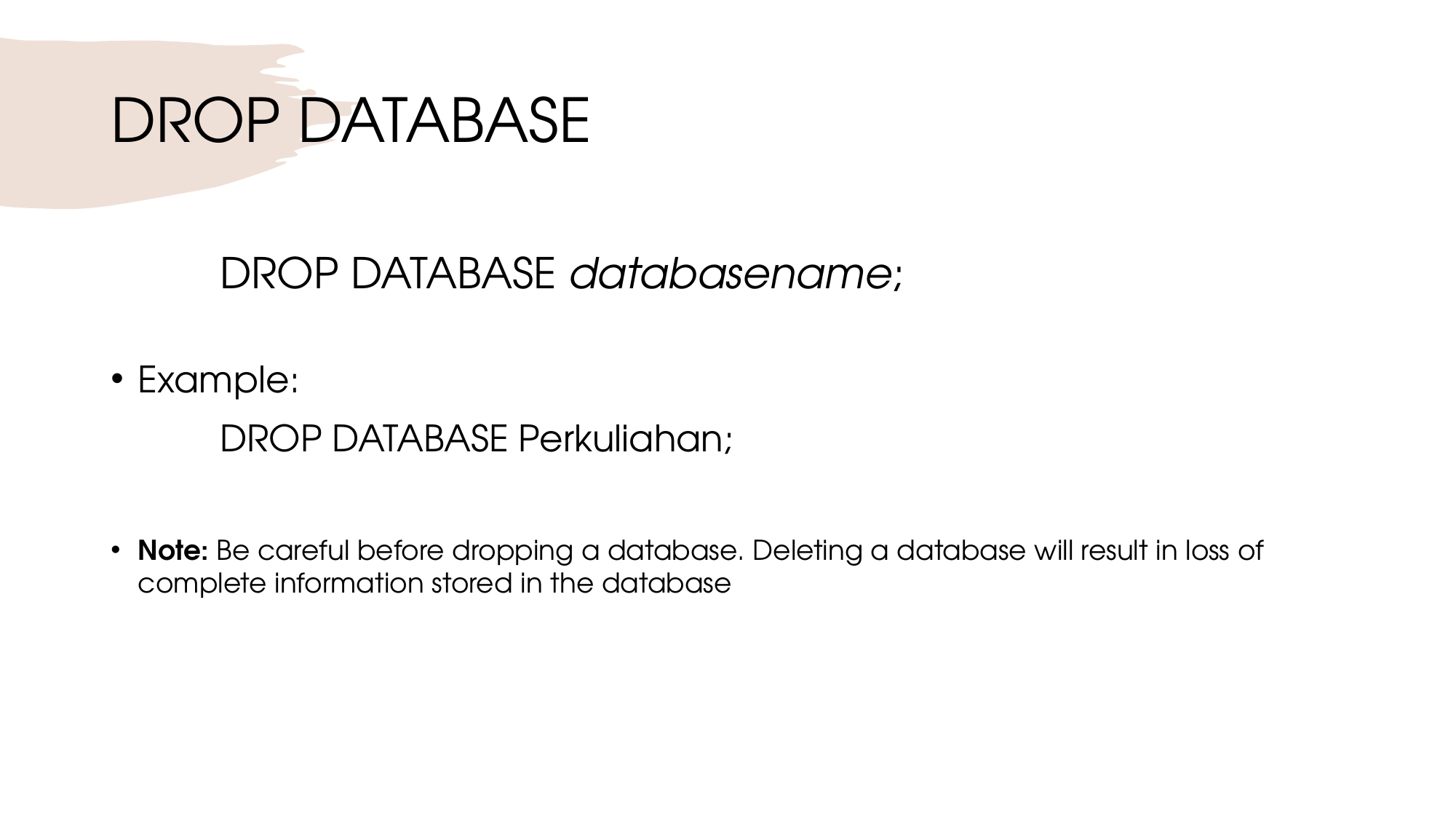

# DROP DATABASE
	DROP DATABASE databasename;

Example:
	DROP DATABASE Perkuliahan;

Note: Be careful before dropping a database. Deleting a database will result in loss of complete information stored in the database